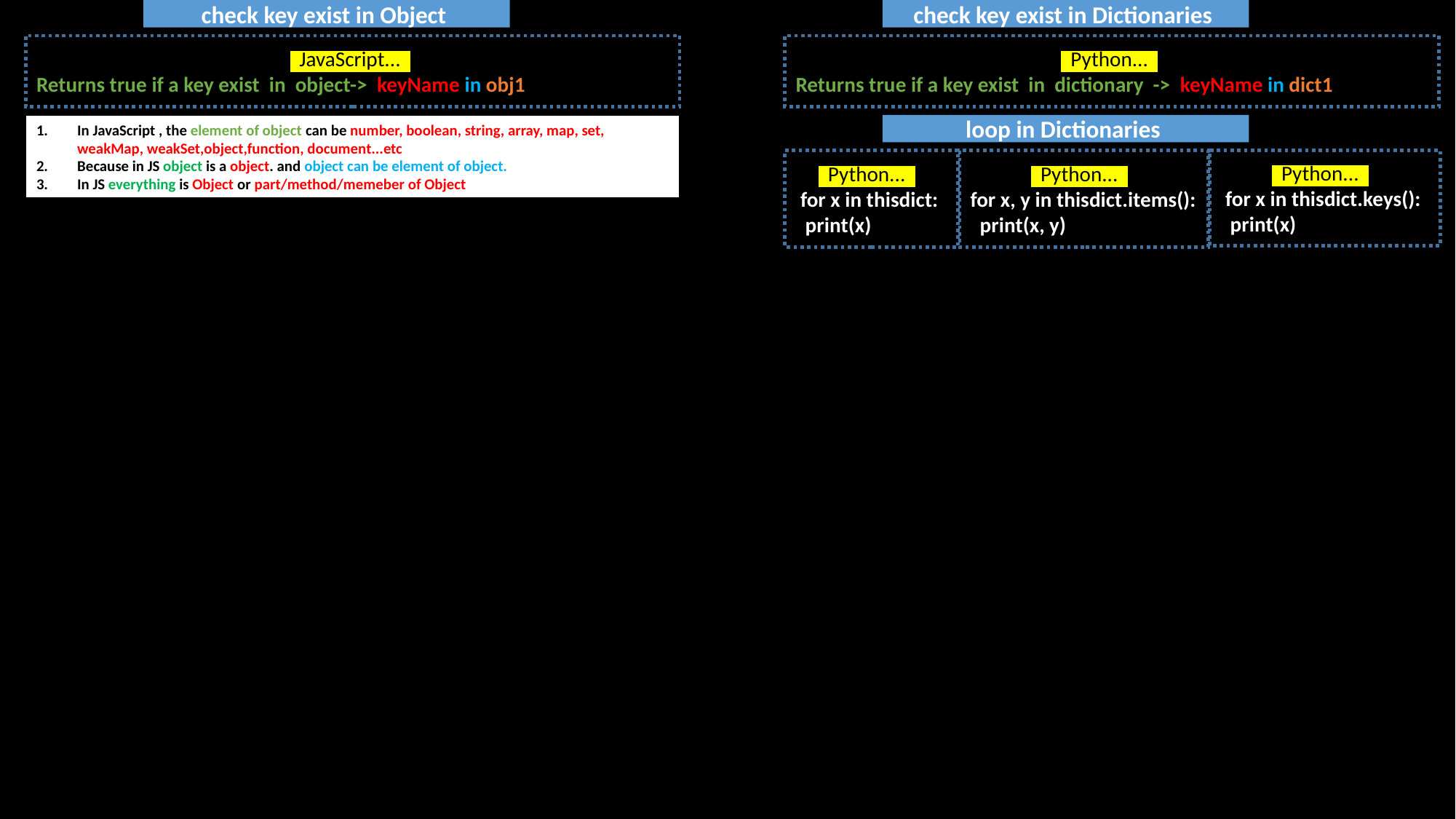

check key exist in Object
check key exist in Dictionaries
  JavaScript...
Returns true if a key exist  in  object->  keyName in obj1
  Python...
Returns true if a key exist  in  dictionary  ->  keyName in dict1
In JavaScript , the element of object can be number, boolean, string, array, map, set, weakMap, weakSet,object,function, document...etc
Because in JS object is a object. and object can be element of object.
In JS everything is Object or part/method/memeber of Object
loop in Dictionaries
  Python...
 for x in thisdict:
  print(x)
  Python...
for x, y in thisdict.items():
  print(x, y)
  Python...
 for x in thisdict.keys():
  print(x)